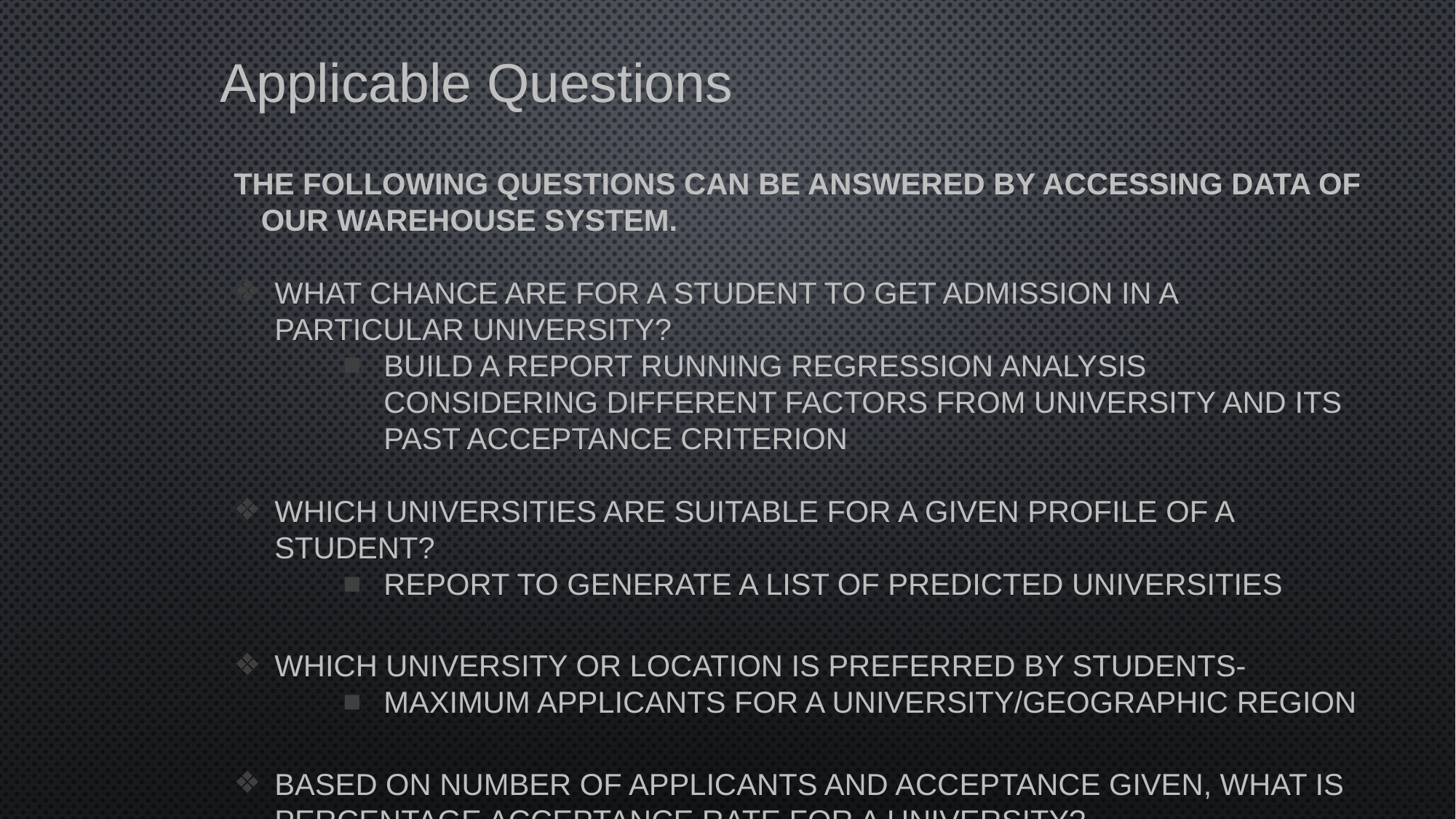

# Applicable Questions
The following questions can be answered by accessing data of our warehouse system.

What chance are for a student to get admission in a particular University?
Build a report running regression analysis considering different factors from university and its past acceptance criterion

Which universities are suitable for a given profile of a student?
Report to generate a list of predicted Universities

Which University or Location is preferred by students-
Maximum applicants for a university/geographic region

Based on number of applicants and acceptance given, what is percentage acceptance rate for a University?
Use aggregation report to find what is acceptance rate for a University